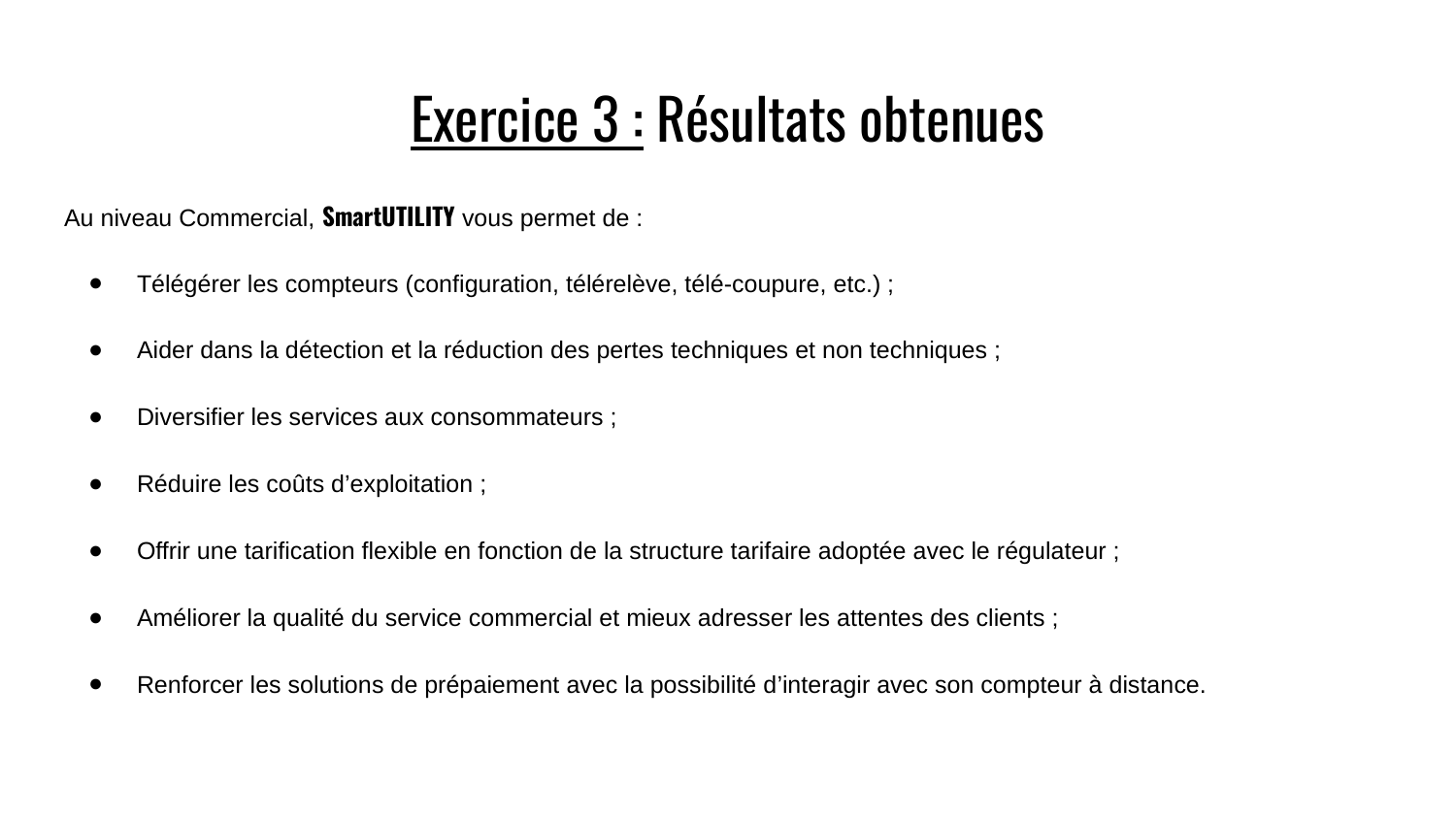

# Exercice 3 : Résultats obtenues

Au niveau Commercial, SmartUTILITY vous permet de :
Télégérer les compteurs (configuration, télérelève, télé-coupure, etc.) ;
Aider dans la détection et la réduction des pertes techniques et non techniques ;
Diversifier les services aux consommateurs ;
Réduire les coûts d’exploitation ;
Offrir une tarification flexible en fonction de la structure tarifaire adoptée avec le régulateur ;
Améliorer la qualité du service commercial et mieux adresser les attentes des clients ;
Renforcer les solutions de prépaiement avec la possibilité d’interagir avec son compteur à distance.